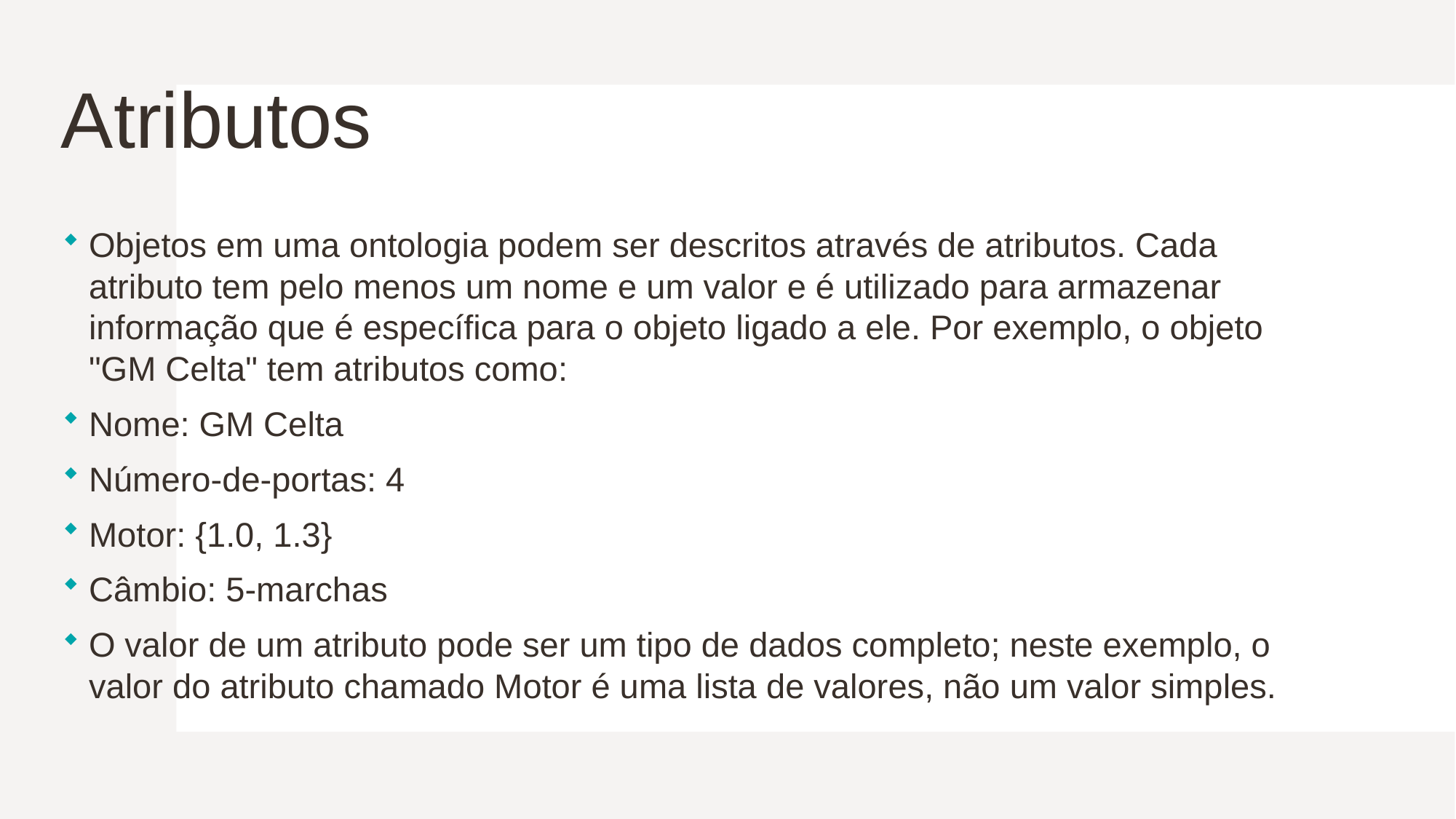

# Atributos
Objetos em uma ontologia podem ser descritos através de atributos. Cada atributo tem pelo menos um nome e um valor e é utilizado para armazenar informação que é específica para o objeto ligado a ele. Por exemplo, o objeto "GM Celta" tem atributos como:
Nome: GM Celta
Número-de-portas: 4
Motor: {1.0, 1.3}
Câmbio: 5-marchas
O valor de um atributo pode ser um tipo de dados completo; neste exemplo, o valor do atributo chamado Motor é uma lista de valores, não um valor simples.